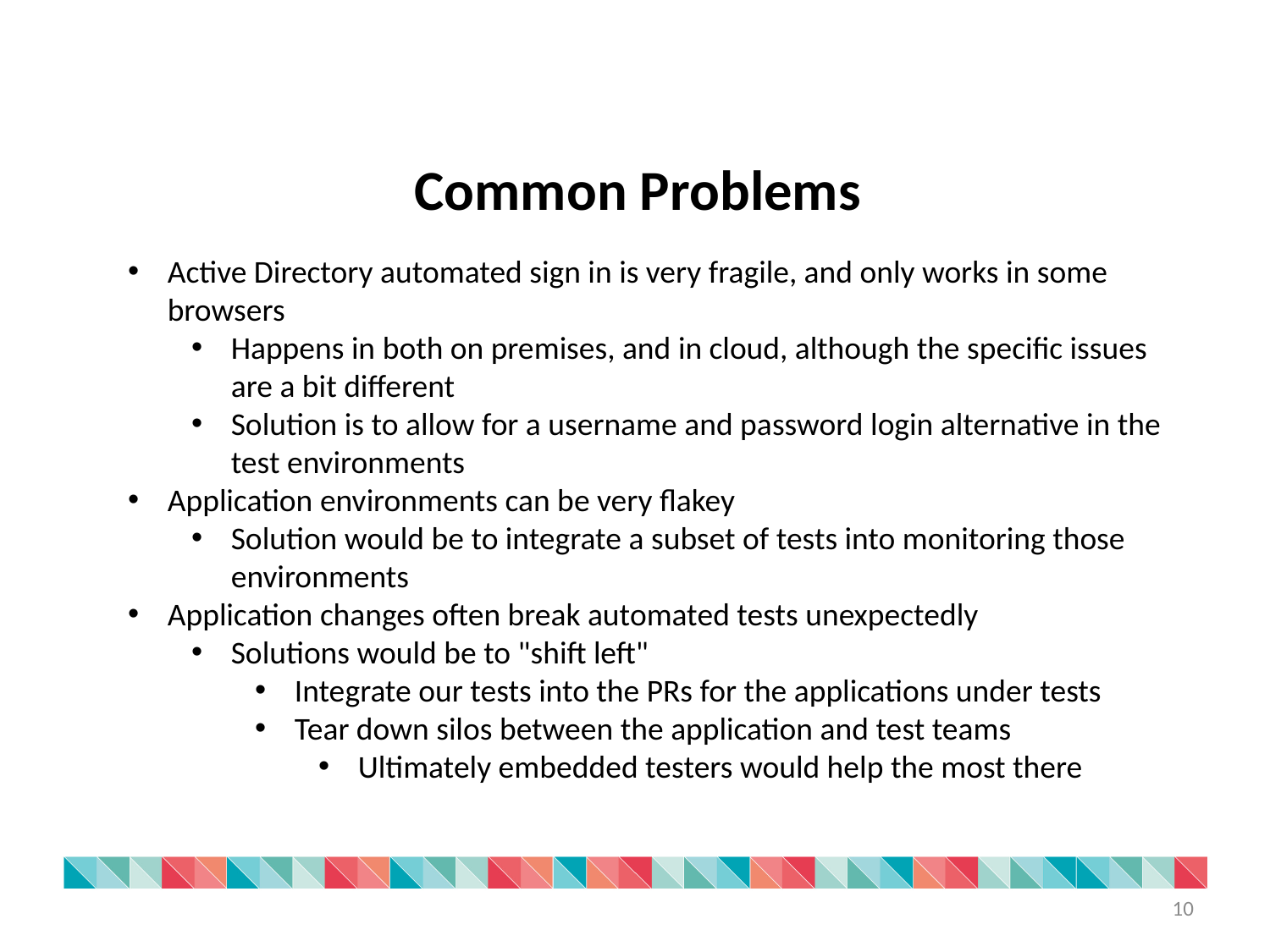

Common Problems

Active Directory automated sign in is very fragile, and only works in some browsers
Happens in both on premises, and in cloud, although the specific issues are a bit different
Solution is to allow for a username and password login alternative in the test environments
Application environments can be very flakey
Solution would be to integrate a subset of tests into monitoring those environments
Application changes often break automated tests unexpectedly
Solutions would be to "shift left"
Integrate our tests into the PRs for the applications under tests
Tear down silos between the application and test teams
Ultimately embedded testers would help the most there

10